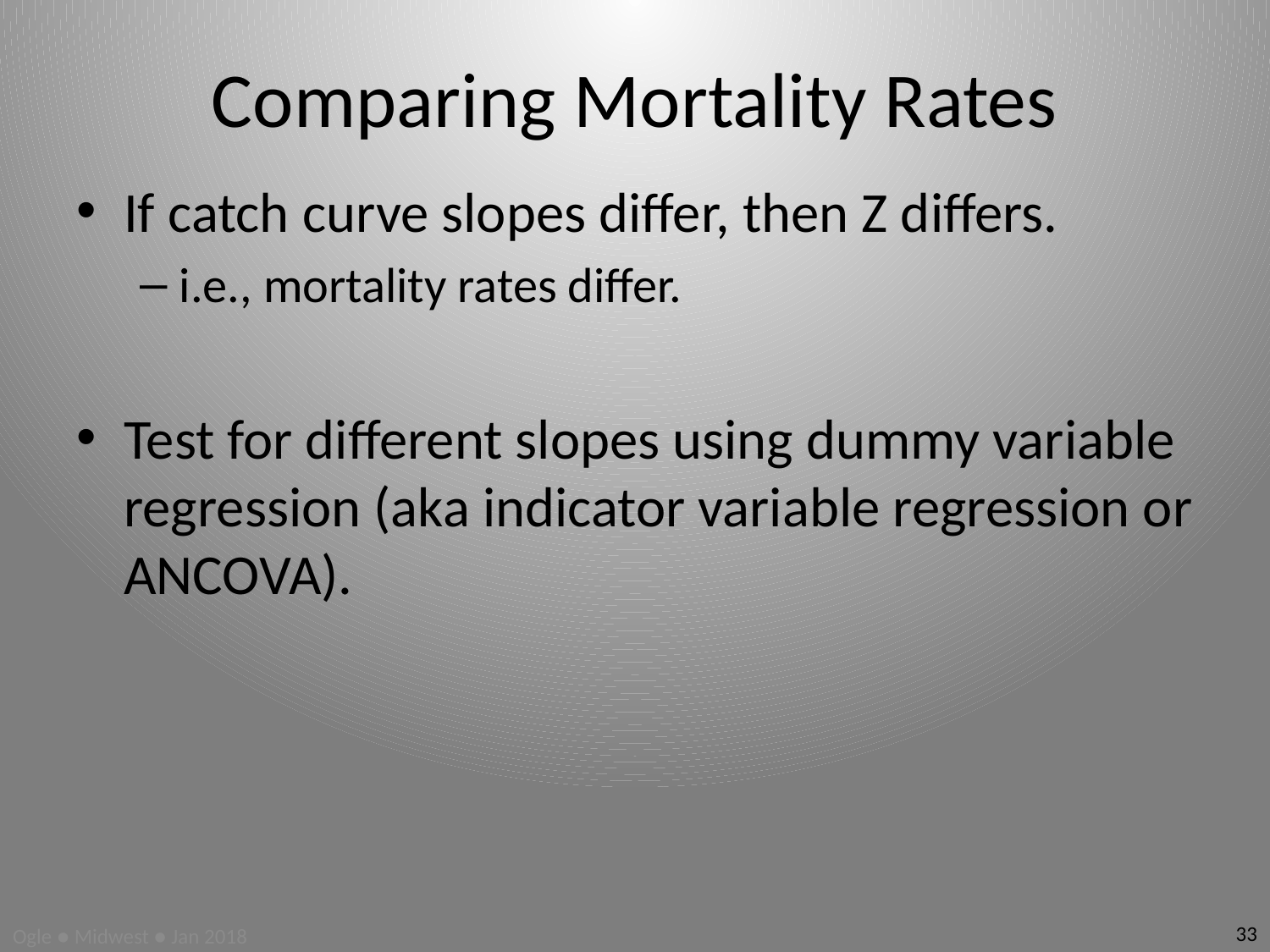

# Comparing Mortality Rates
If catch curve slopes differ, then Z differs.
i.e., mortality rates differ.

Test for different slopes using dummy variable regression (aka indicator variable regression or ANCOVA).
33
Ogle ● Midwest ● Jan 2018